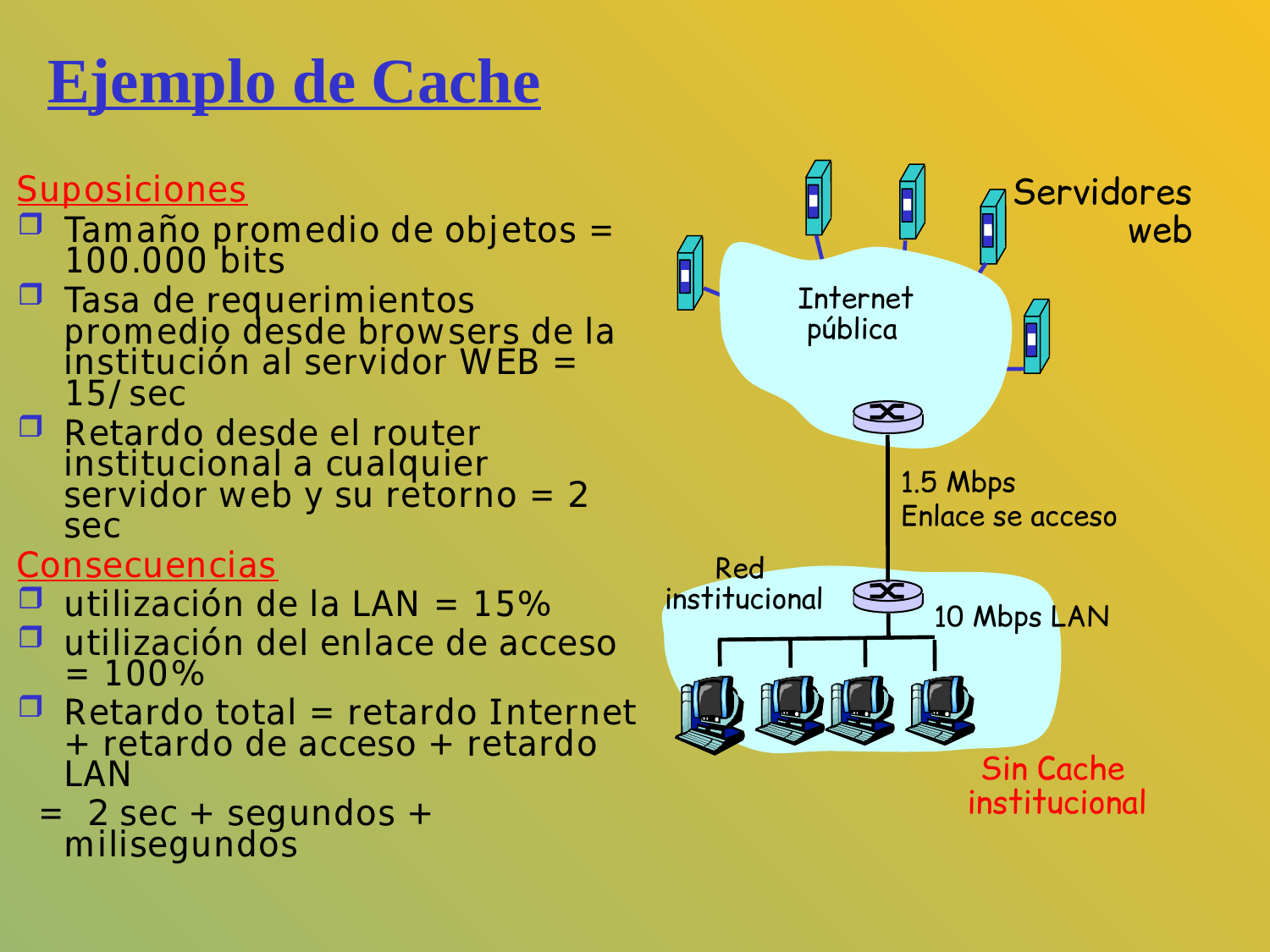

Ejemplo de Cache

Suposiciones
Tamaño promedio de objetos = 100.000 bits
Tasa de requerimientos promedio desde browsers de la institución al servidor WEB = 15/sec
Retardo desde el router institucional a cualquier servidor web y su retorno = 2 sec
Consecuencias
utilización de la LAN = 15%
utilización del enlace de acceso = 100%
Retardo total = retardo Internet + retardo de acceso + retardo LAN
  =  2 sec + segundos + milisegundos

Servidores
web

 Internet
pública

1.5 Mbps
Enlace se acceso
Red
institucional

10 Mbps LAN

Sin Cache
institucional